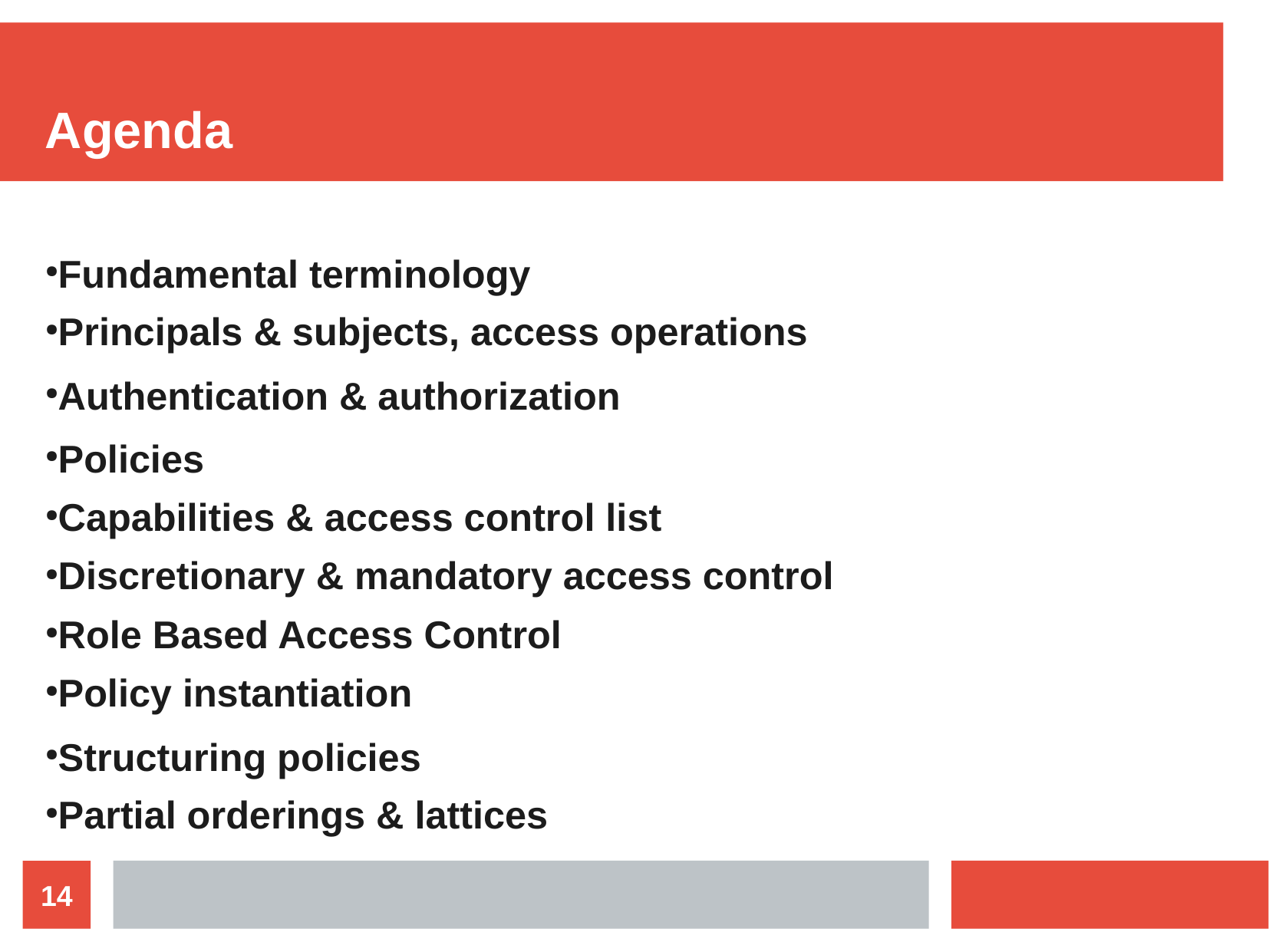

Agenda
Fundamental terminology
Principals & subjects, access operations
Authentication & authorization
Policies
Capabilities & access control list
Discretionary & mandatory access control
Role Based Access Control
Policy instantiation
Structuring policies
Partial orderings & lattices
14